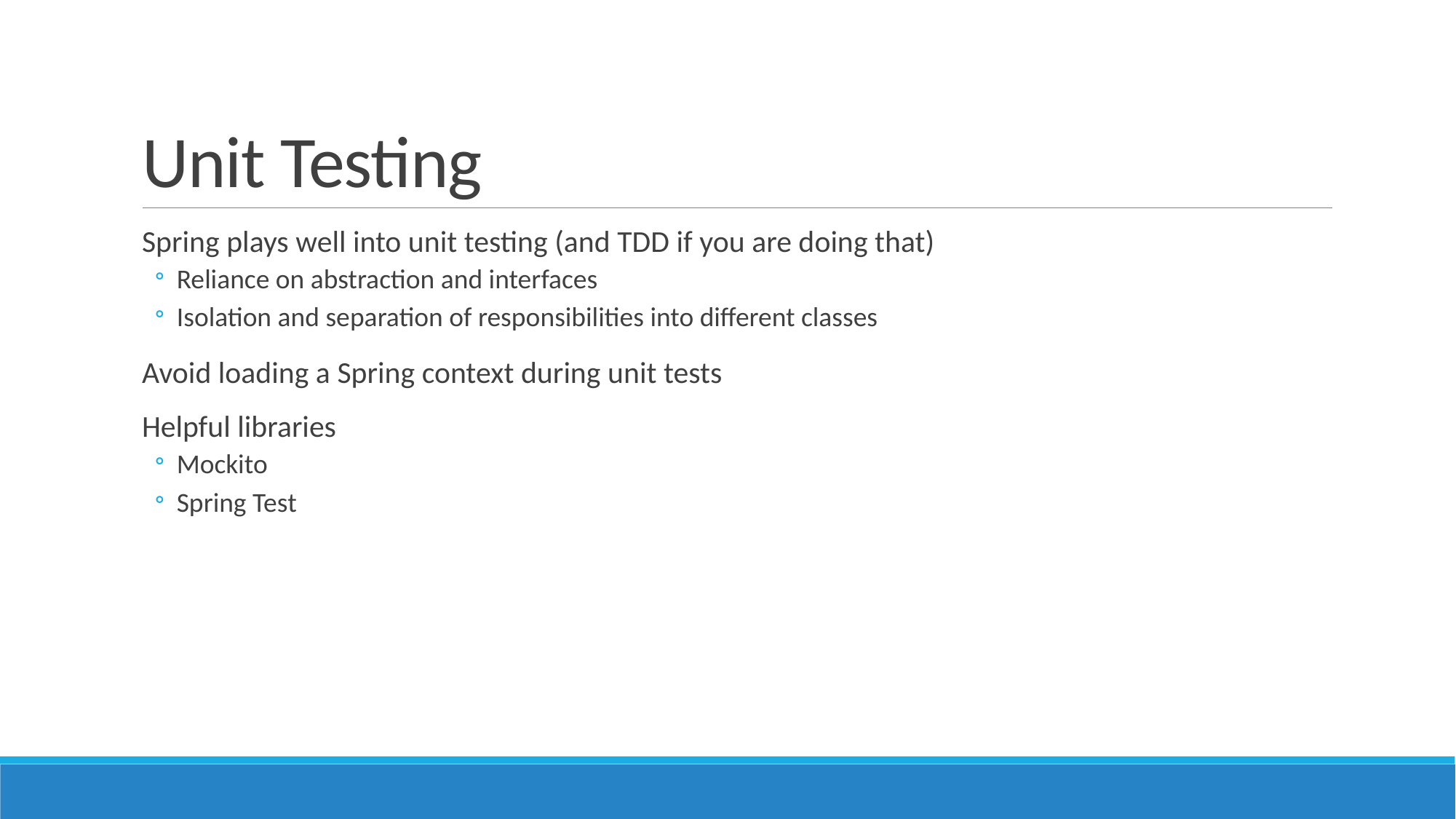

# Unit Testing
Spring plays well into unit testing (and TDD if you are doing that)
Reliance on abstraction and interfaces
Isolation and separation of responsibilities into different classes
Avoid loading a Spring context during unit tests
Helpful libraries
Mockito
Spring Test